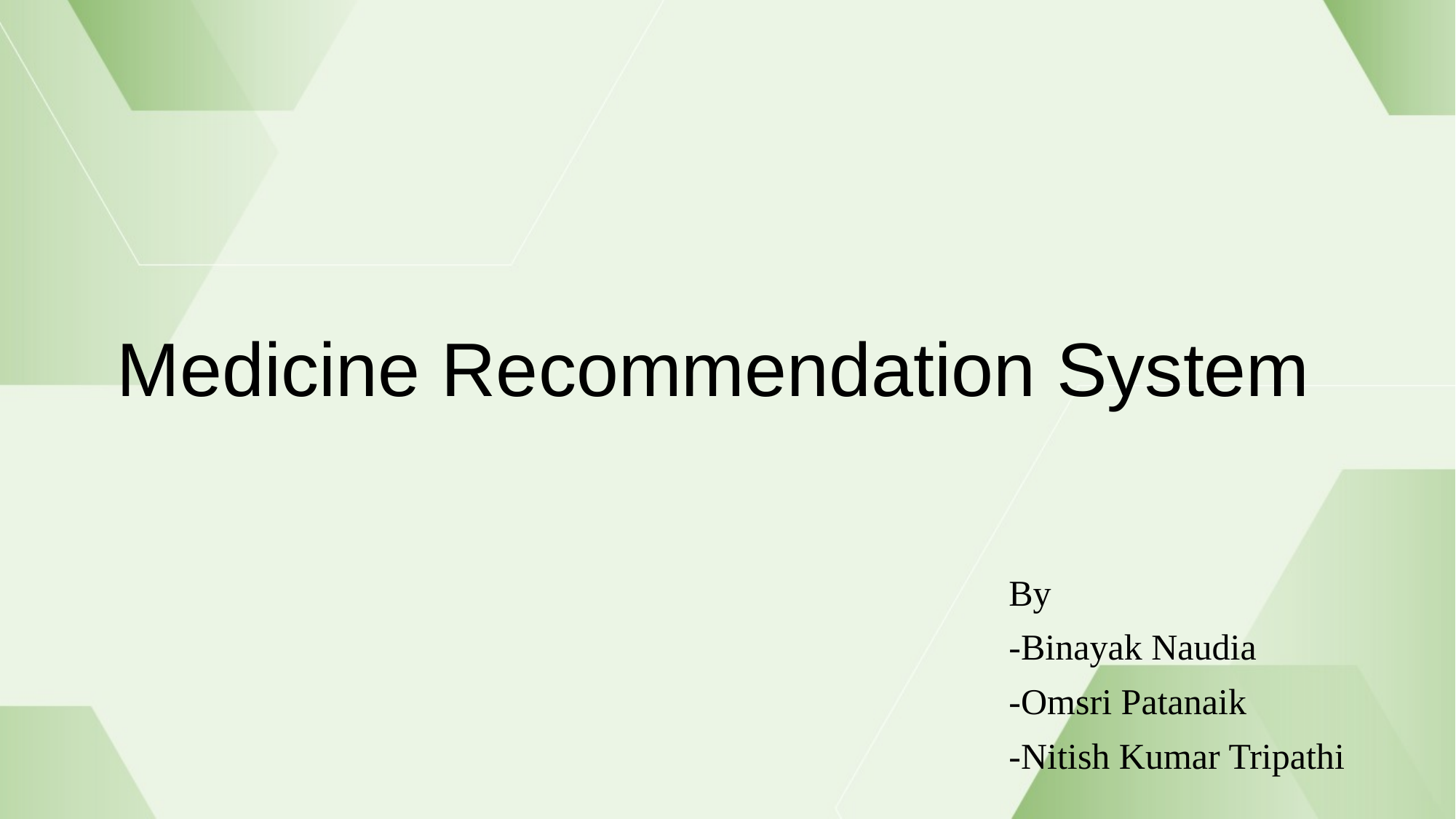

# Medicine Recommendation System
By
-Binayak Naudia
-Omsri Patanaik
-Nitish Kumar Tripathi